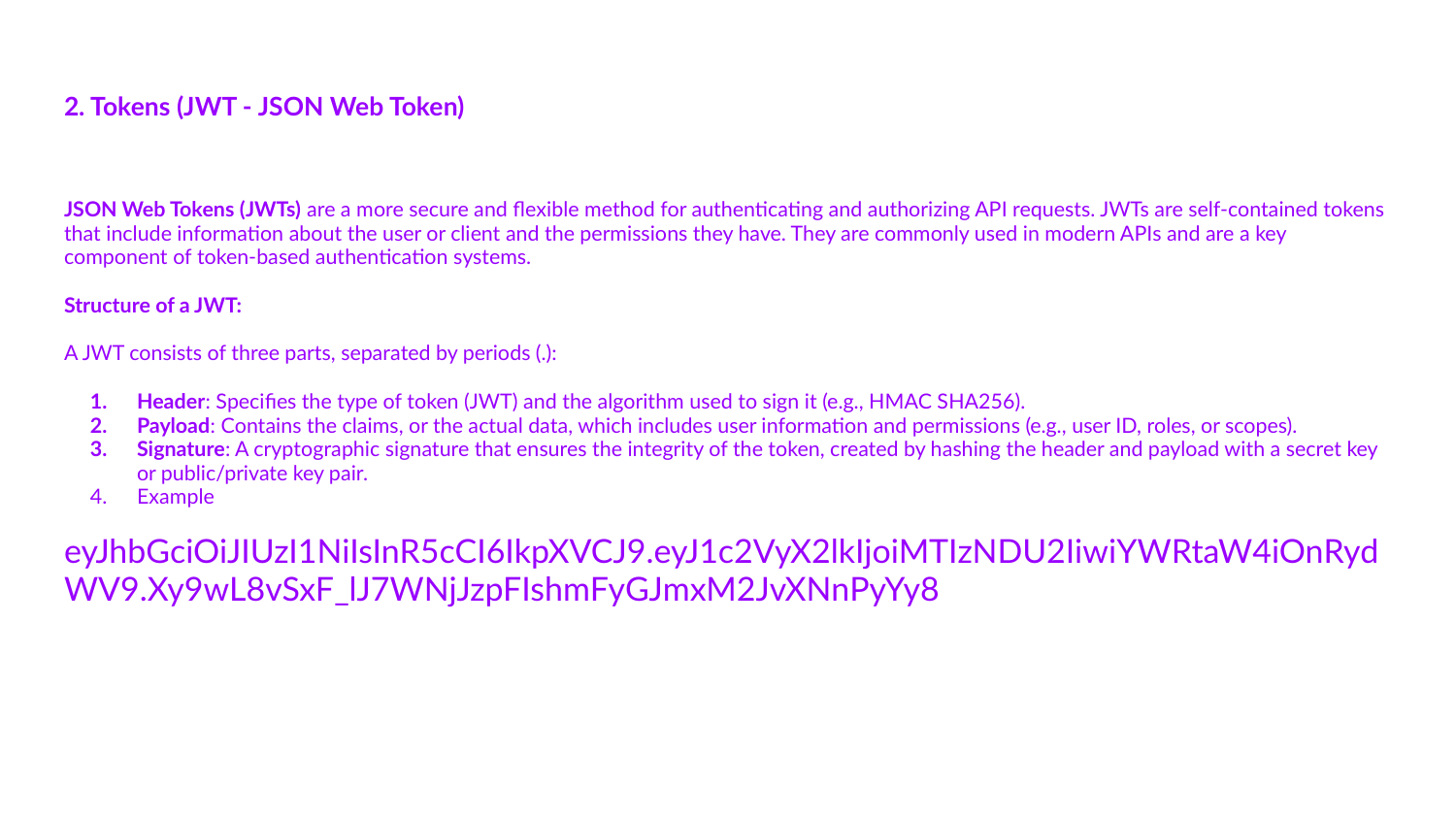

# 2. Tokens (JWT - JSON Web Token)

JSON Web Tokens (JWTs) are a more secure and flexible method for authenticating and authorizing API requests. JWTs are self-contained tokens that include information about the user or client and the permissions they have. They are commonly used in modern APIs and are a key component of token-based authentication systems.
Structure of a JWT:
A JWT consists of three parts, separated by periods (.):
Header: Specifies the type of token (JWT) and the algorithm used to sign it (e.g., HMAC SHA256).
Payload: Contains the claims, or the actual data, which includes user information and permissions (e.g., user ID, roles, or scopes).
Signature: A cryptographic signature that ensures the integrity of the token, created by hashing the header and payload with a secret key or public/private key pair.
Example
eyJhbGciOiJIUzI1NiIsInR5cCI6IkpXVCJ9.eyJ1c2VyX2lkIjoiMTIzNDU2IiwiYWRtaW4iOnRydWV9.Xy9wL8vSxF_lJ7WNjJzpFIshmFyGJmxM2JvXNnPyYy8